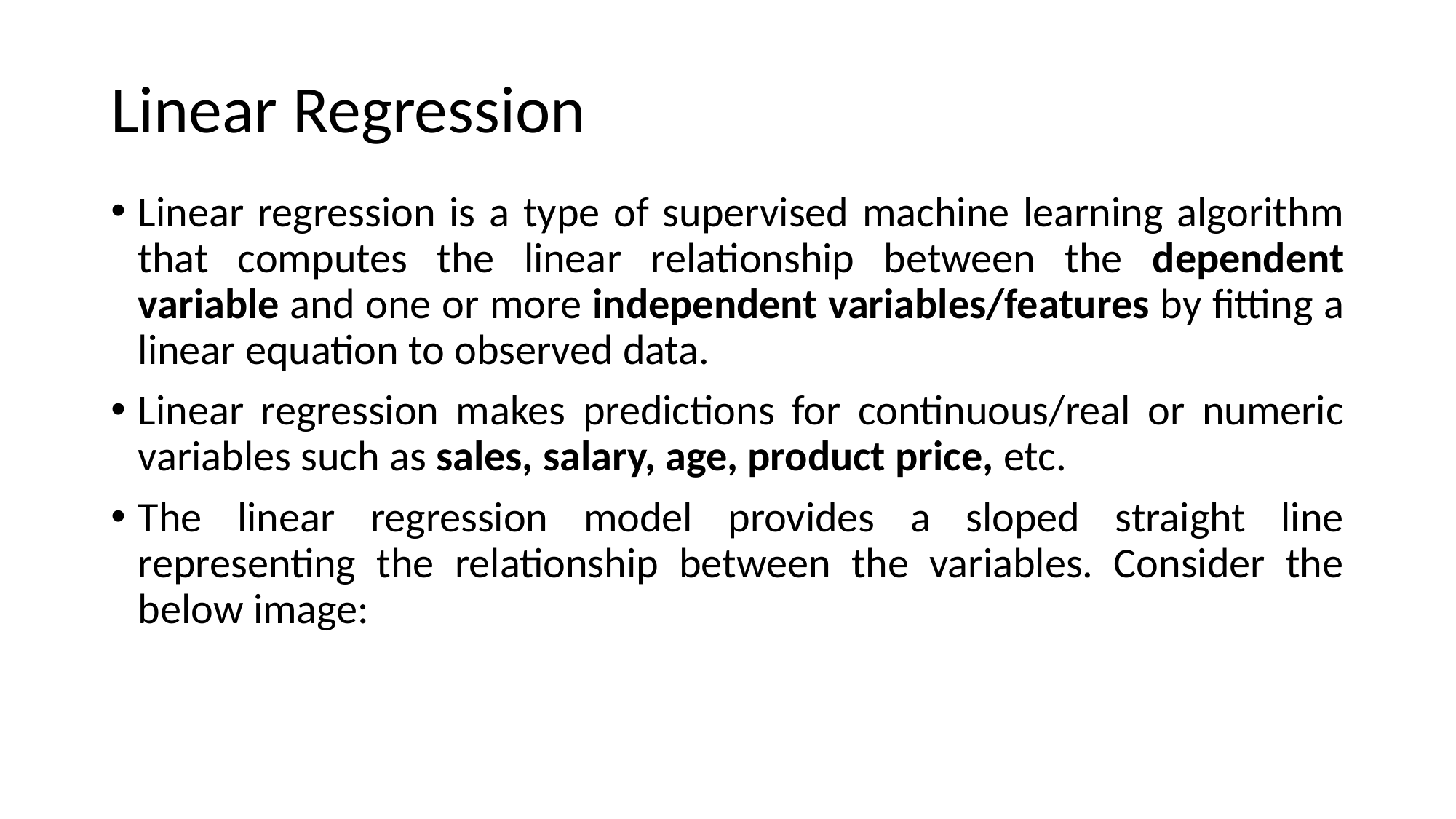

# Linear Regression
Linear regression is a type of supervised machine learning algorithm that computes the linear relationship between the dependent variable and one or more independent variables/features by fitting a linear equation to observed data.
Linear regression makes predictions for continuous/real or numeric variables such as sales, salary, age, product price, etc.
The linear regression model provides a sloped straight line representing the relationship between the variables. Consider the below image: